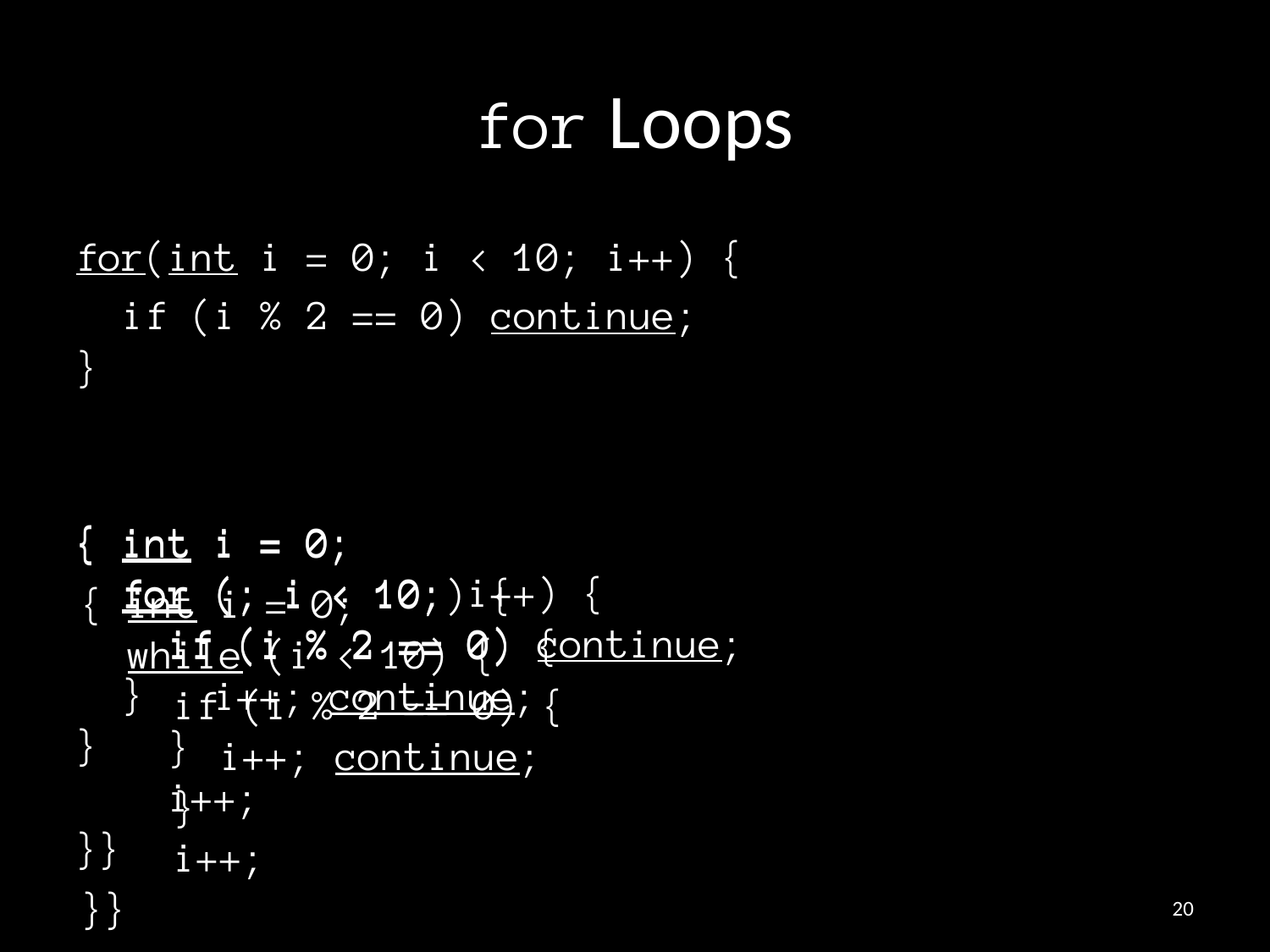

# for Loops
for(int i = 0; i < 10; i++) {
  if (i % 2 == 0) continue;
}
{ int i = 0;
  for (; i < 10; i++) {
    if (i % 2 == 0) continue;
  }
}
{ int i = 0;
  for (; i < 10;) {
    if (i % 2 == 0) {
      i++; continue;
    }
    i++;
}}
{ int i = 0;
  while (i < 10) {
    if (i % 2 == 0) {
      i++; continue;
    }
    i++;
}}
20